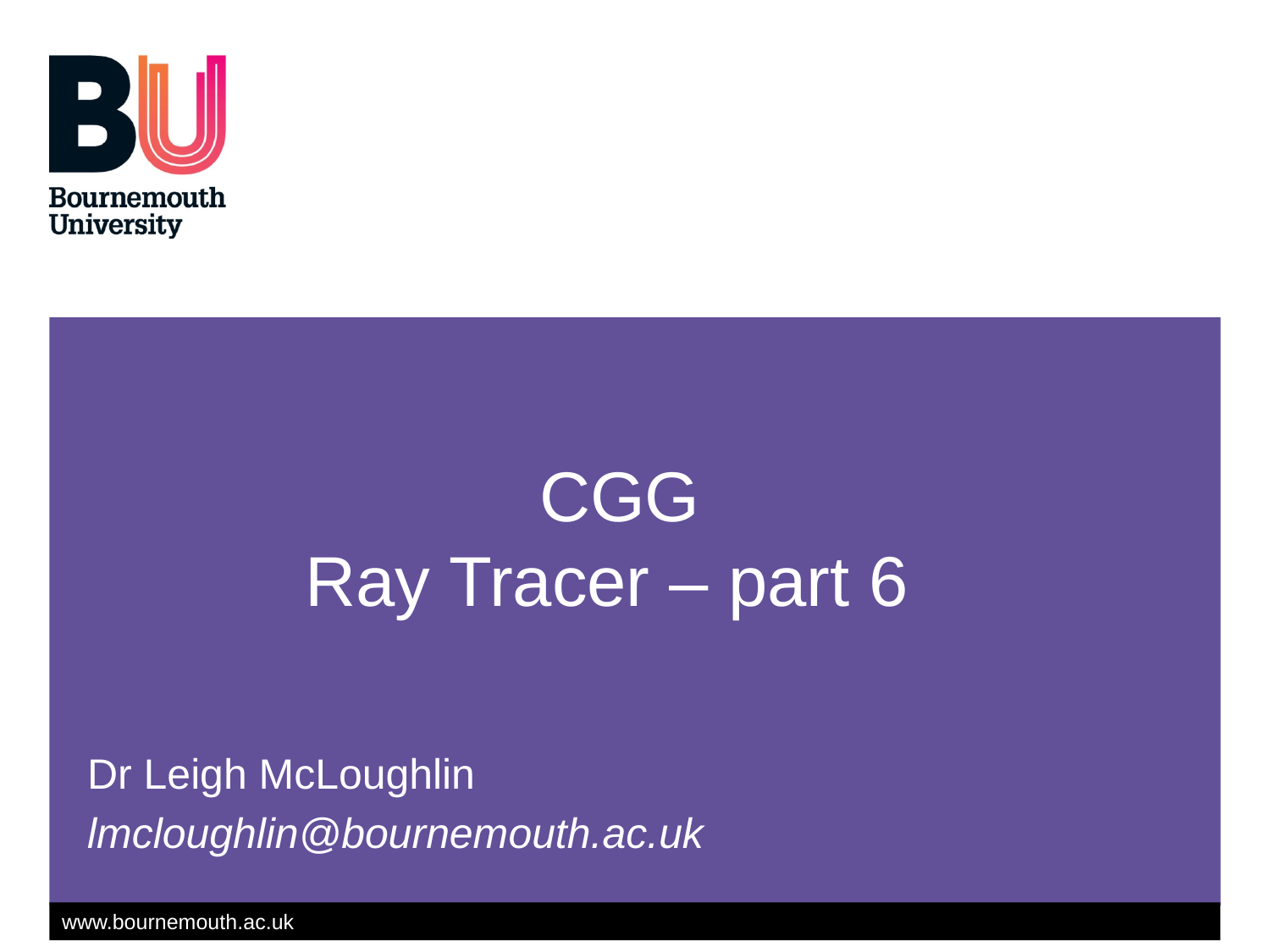

# CGG Ray Tracer – part 6
Dr Leigh McLoughlin
lmcloughlin@bournemouth.ac.uk